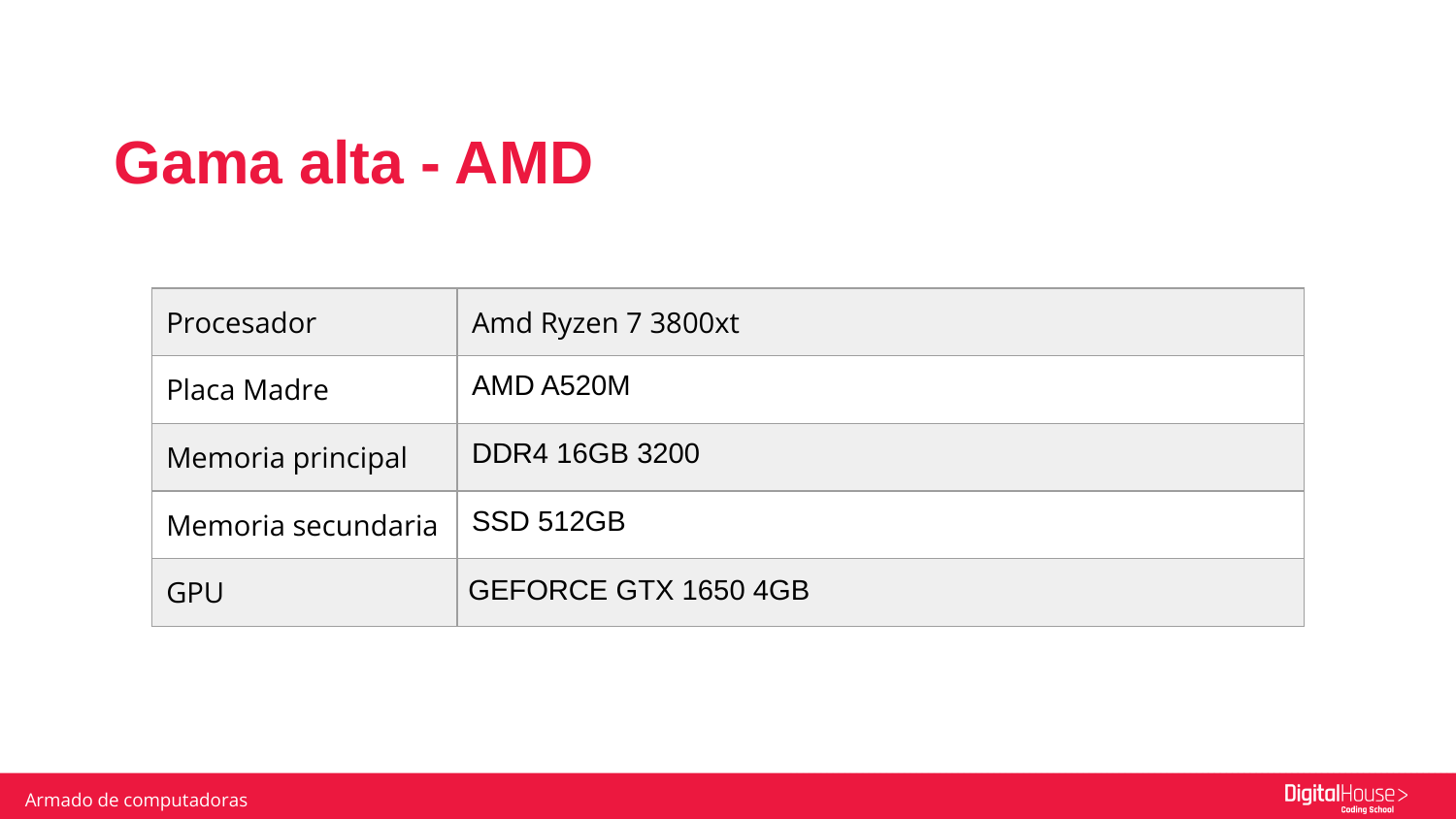

Gama alta - AMD

| Procesador | Amd Ryzen 7 3800xt |
| --- | --- |
| Placa Madre | AMD A520M |
| Memoria principal | DDR4 16GB 3200 |
| Memoria secundaria | SSD 512GB |
| GPU | GEFORCE GTX 1650 4GB |